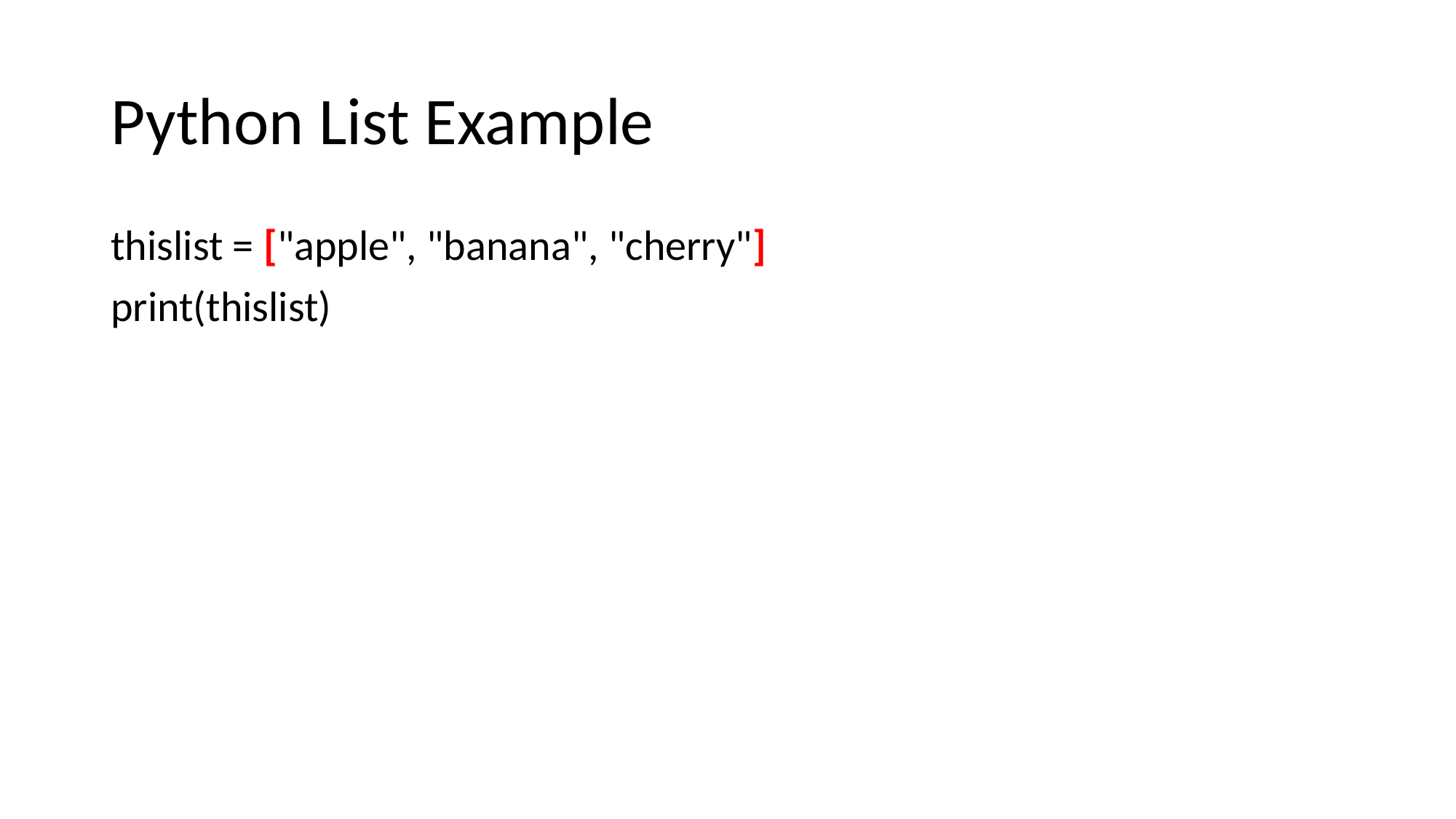

# Python List Example
thislist = ["apple", "banana", "cherry"]
print(thislist)